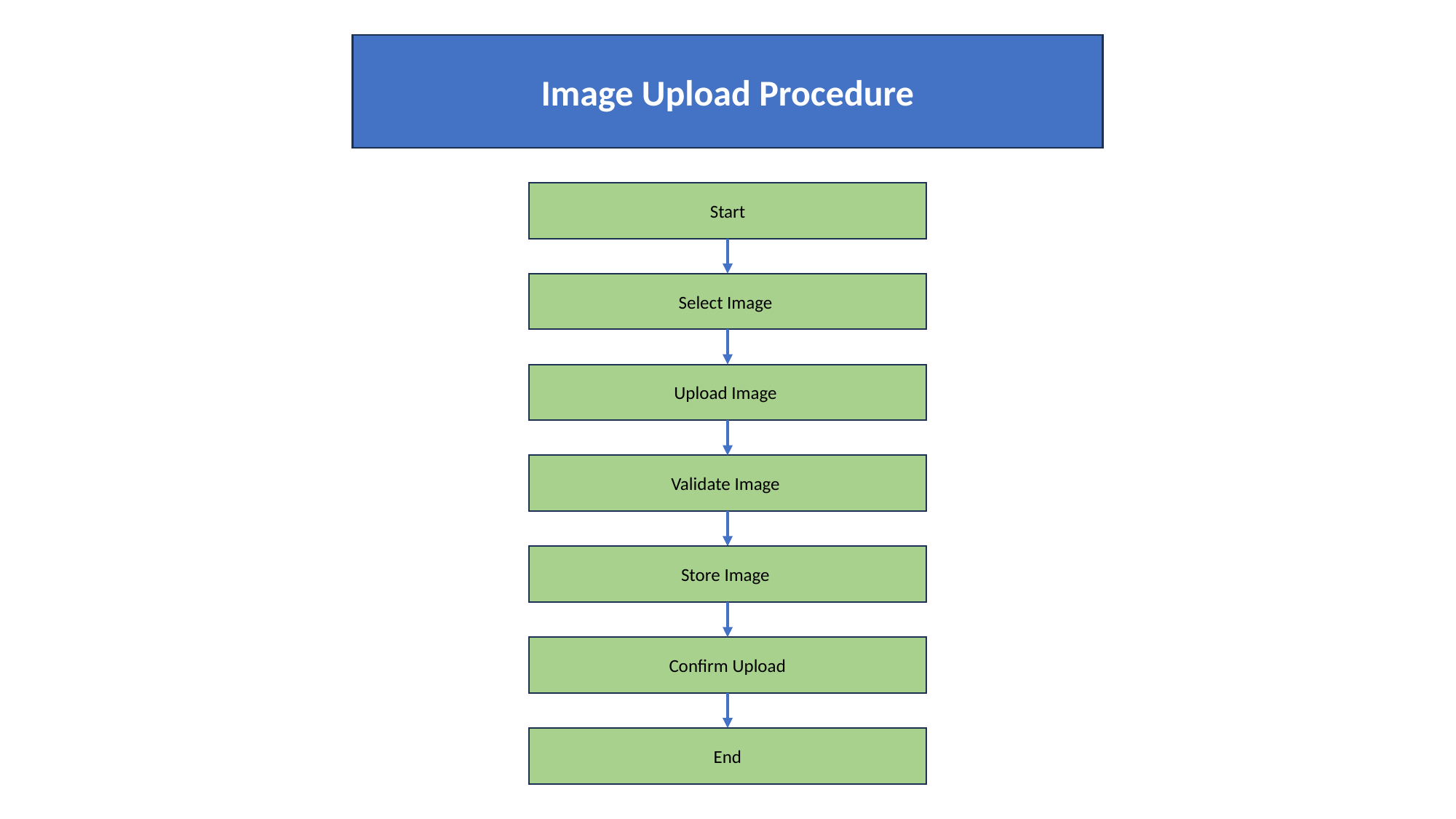

Image Upload Procedure
Start
Select Image
Upload Image
Validate Image
Store Image
Confirm Upload
End